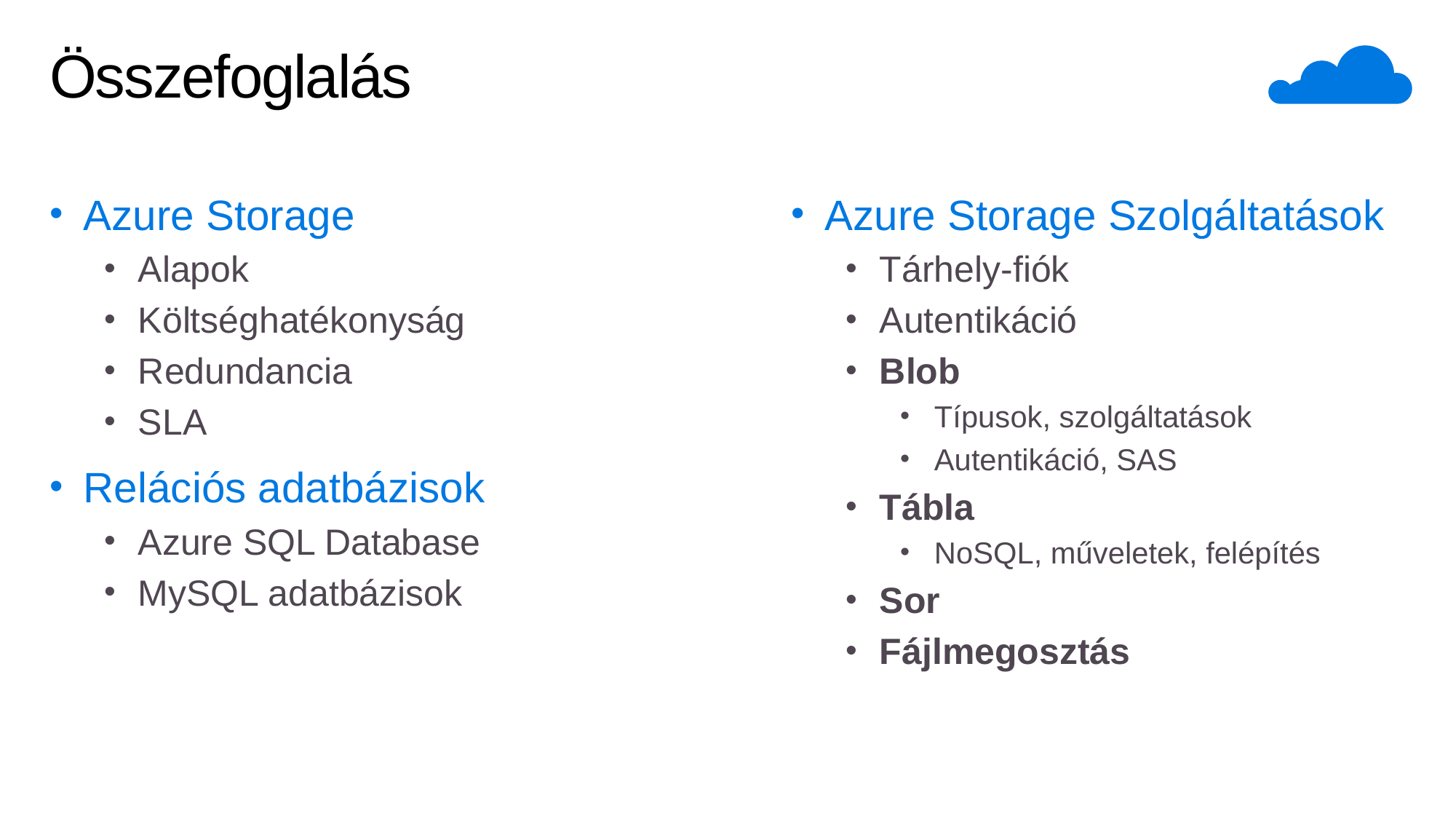

# Összefoglalás
Azure Storage
Alapok
Költséghatékonyság
Redundancia
SLA
Relációs adatbázisok
Azure SQL Database
MySQL adatbázisok

Azure Storage Szolgáltatások
Tárhely-fiók
Autentikáció
Blob
Típusok, szolgáltatások
Autentikáció, SAS
Tábla
NoSQL, műveletek, felépítés
Sor
Fájlmegosztás